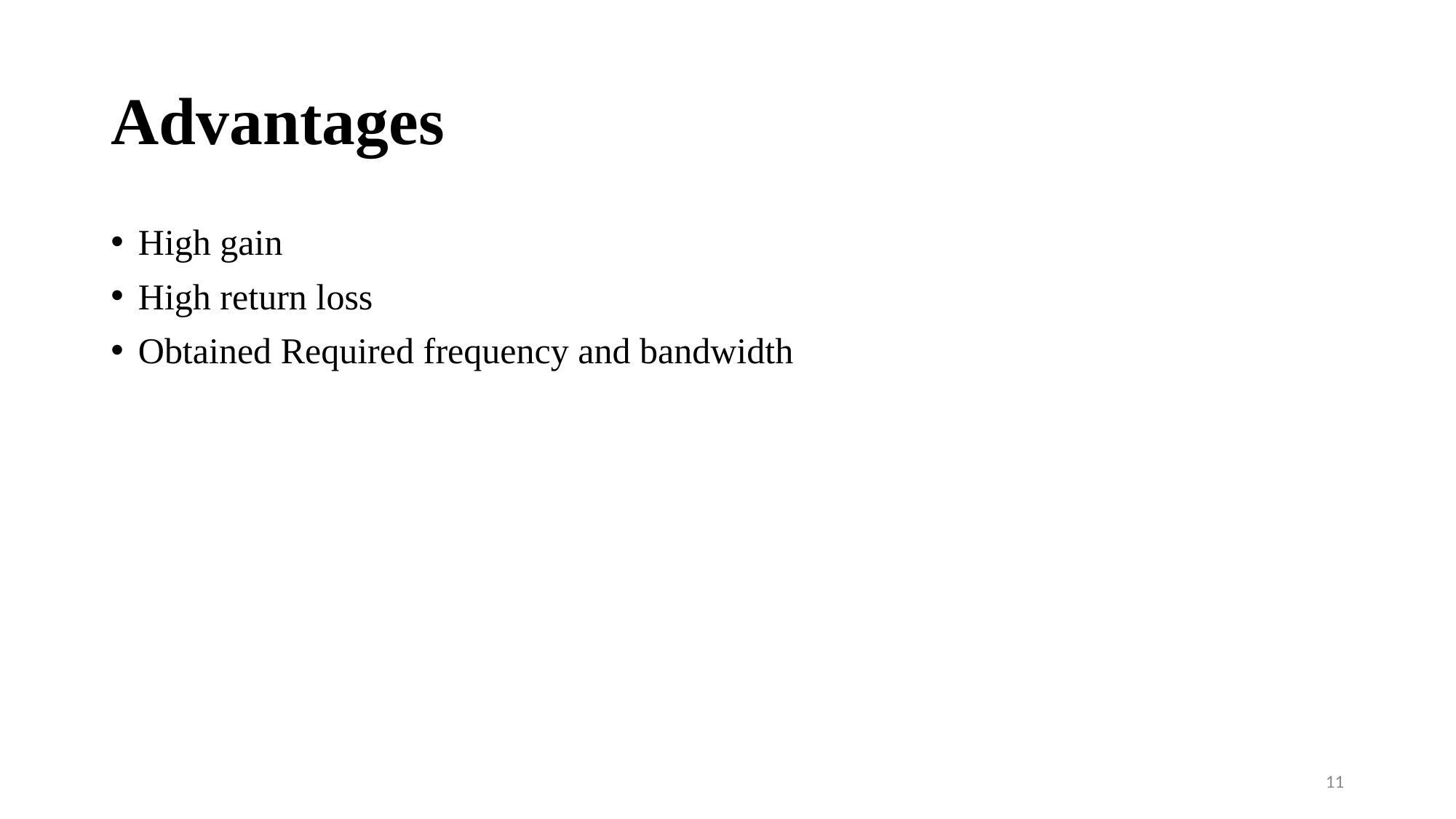

# Advantages
High gain
High return loss
Obtained Required frequency and bandwidth
11